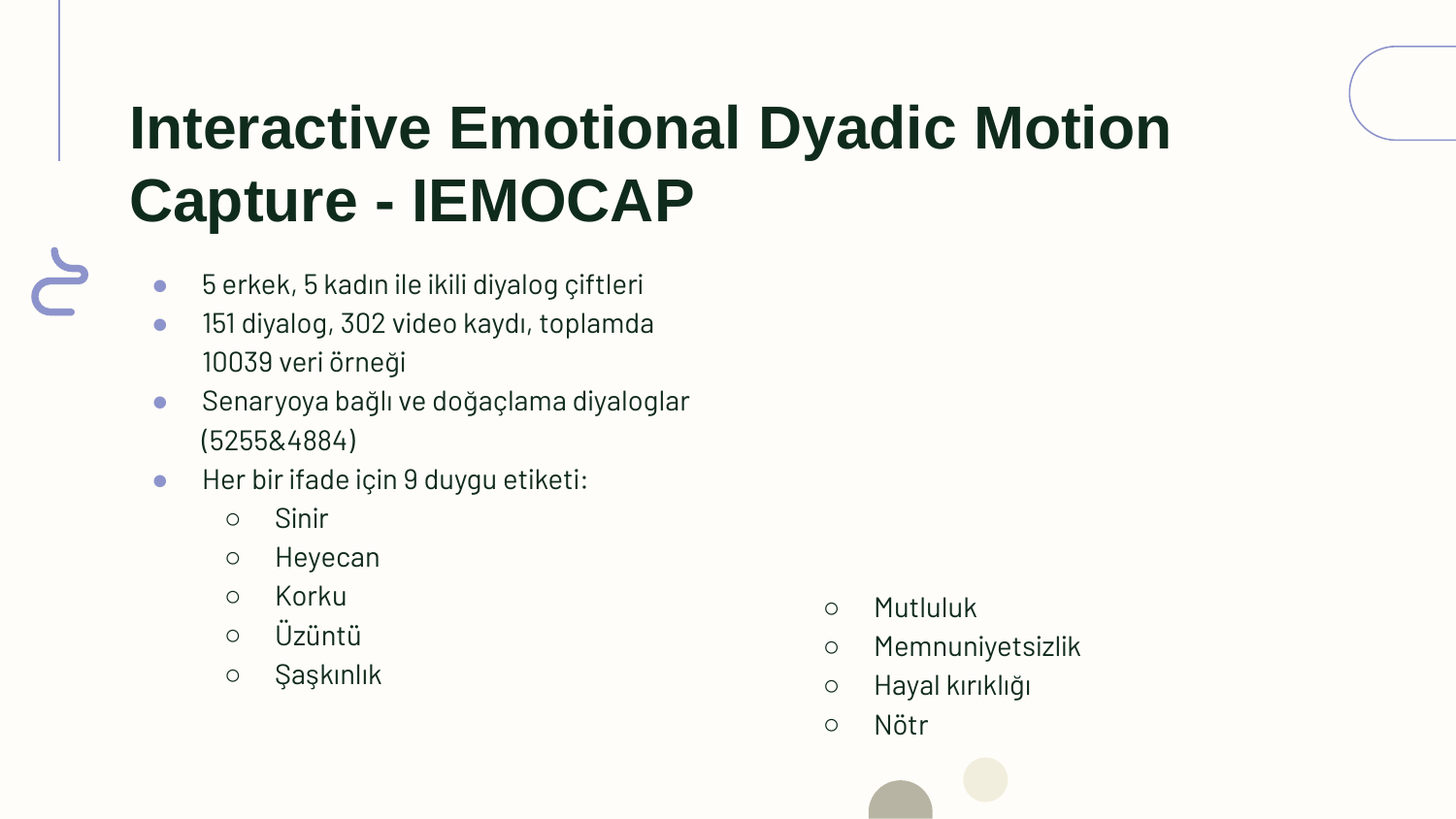

# Interactive Emotional Dyadic Motion Capture - IEMOCAP
5 erkek, 5 kadın ile ikili diyalog çiftleri
151 diyalog, 302 video kaydı, toplamda 10039 veri örneği
Senaryoya bağlı ve doğaçlama diyaloglar (5255&4884)
Her bir ifade için 9 duygu etiketi:
Sinir
Heyecan
Korku
Üzüntü
Şaşkınlık

Mutluluk
Memnuniyetsizlik
Hayal kırıklığı
Nötr